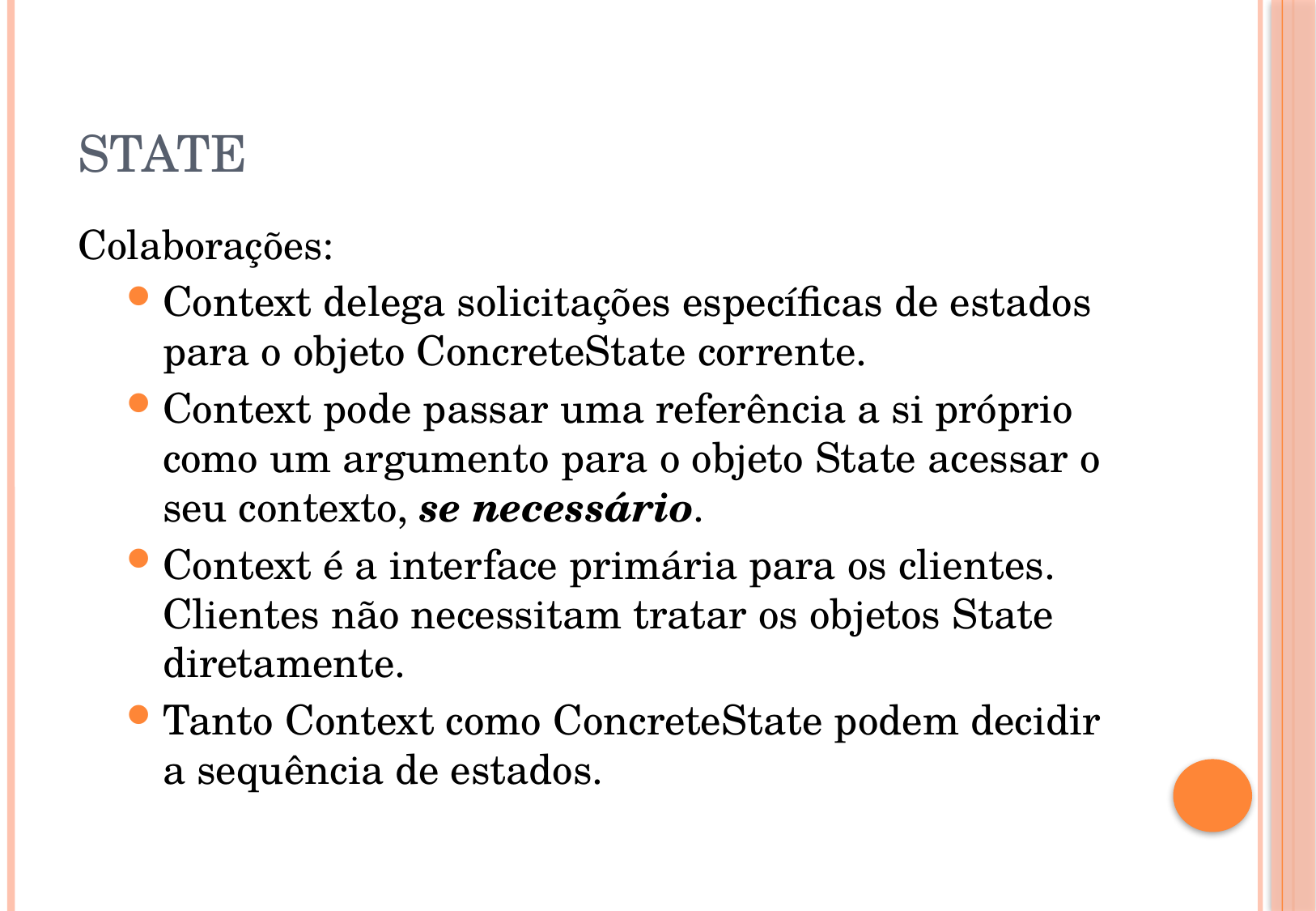

# State
Colaborações:
Context delega solicitações específicas de estados para o objeto ConcreteState corrente.
Context pode passar uma referência a si próprio como um argumento para o objeto State acessar o seu contexto, se necessário.
Context é a interface primária para os clientes. Clientes não necessitam tratar os objetos State diretamente.
Tanto Context como ConcreteState podem decidir a sequência de estados.